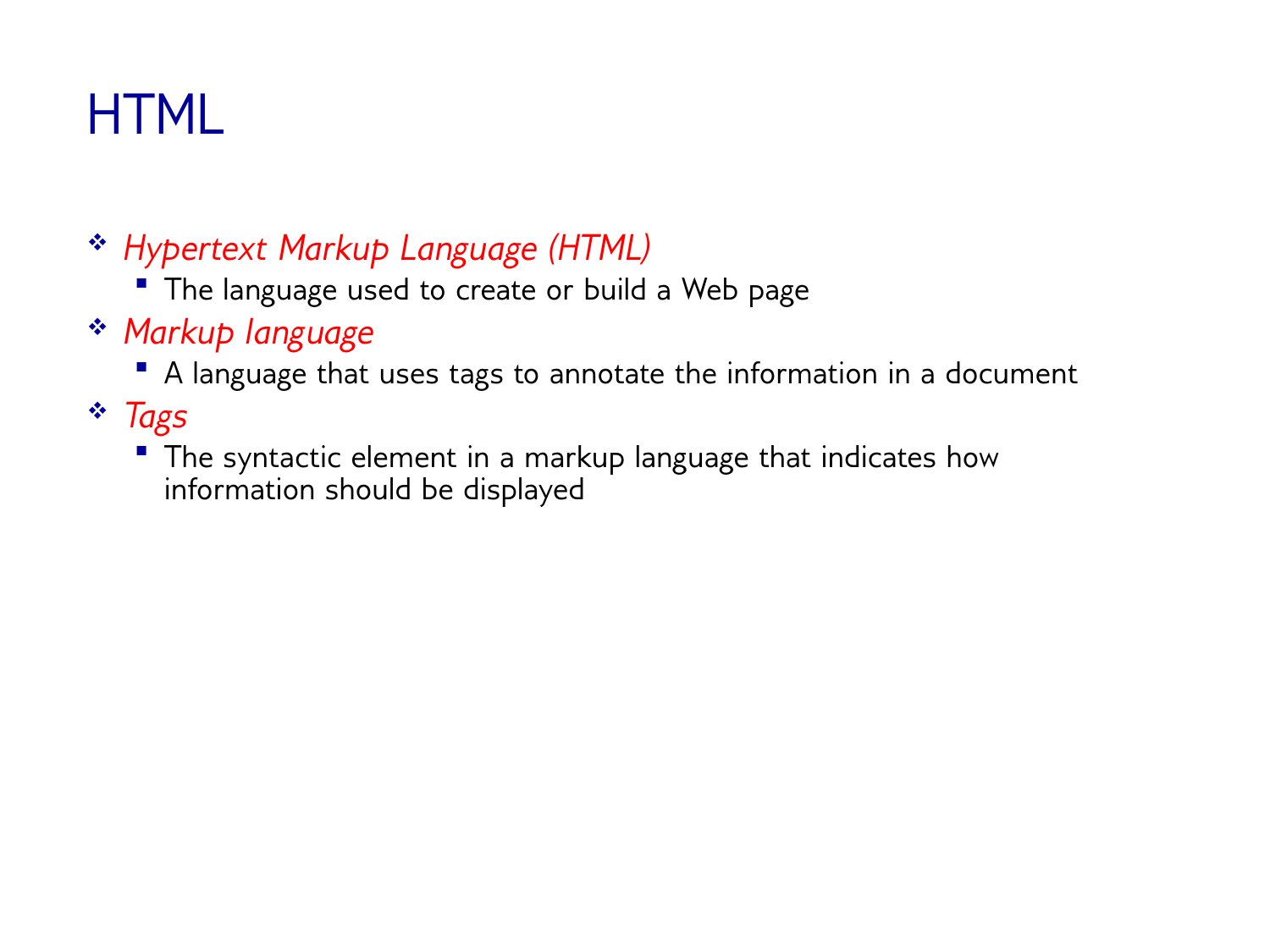

# HTML
Hypertext Markup Language (HTML)
The language used to create or build a Web page
Markup language
A language that uses tags to annotate the information in a document
Tags
The syntactic element in a markup language that indicates how information should be displayed